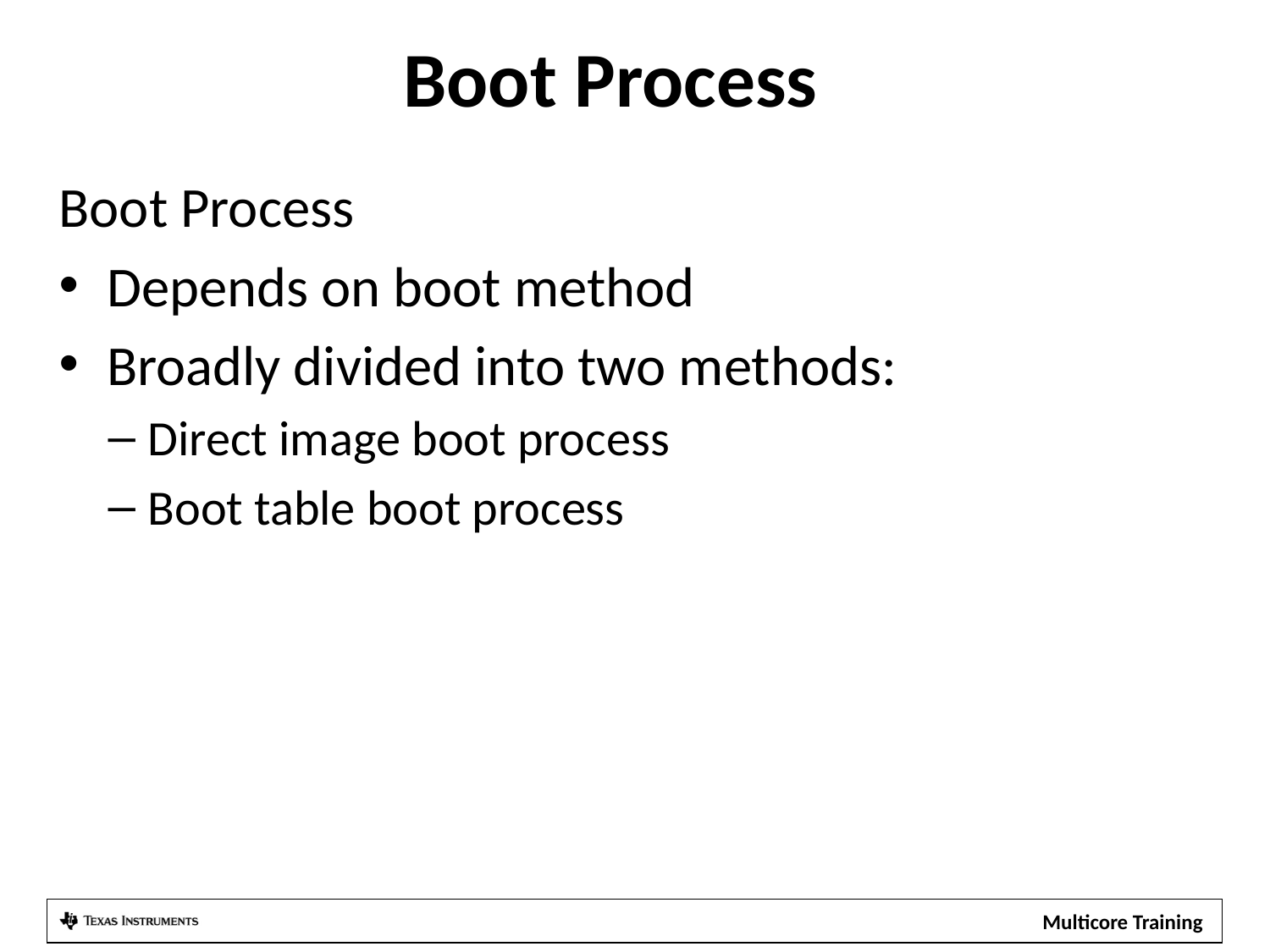

# Boot Process
Boot Process
Depends on boot method
Broadly divided into two methods:
Direct image boot process
Boot table boot process